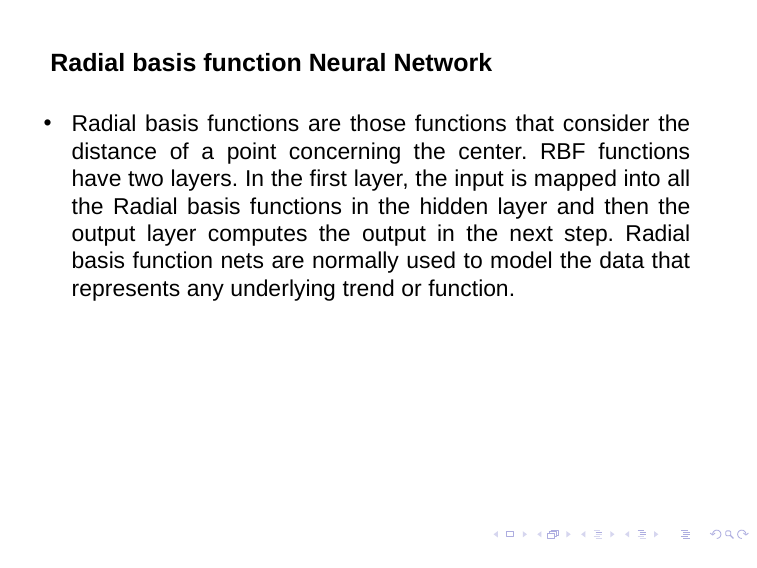

# Radial basis function Neural Network
Radial basis functions are those functions that consider the distance of a point concerning the center. RBF functions have two layers. In the first layer, the input is mapped into all the Radial basis functions in the hidden layer and then the output layer computes the output in the next step. Radial basis function nets are normally used to model the data that represents any underlying trend or function.